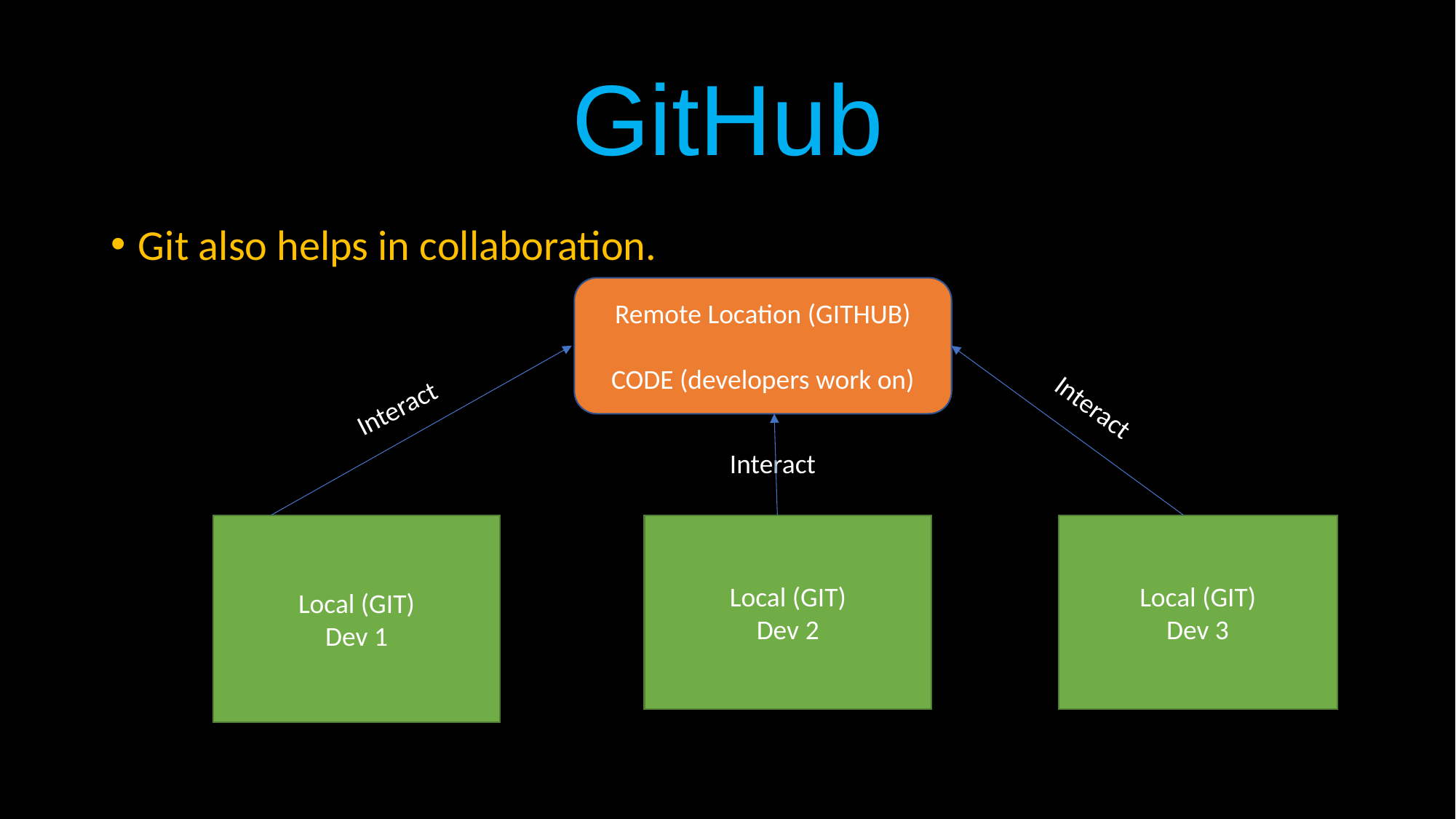

# GitHub
Git also helps in collaboration.
Remote Location (GITHUB)

CODE (developers work on)
Interact
Interact
Interact
Local (GIT)
Dev 2
Local (GIT)
Dev 3
Local (GIT)
Dev 1